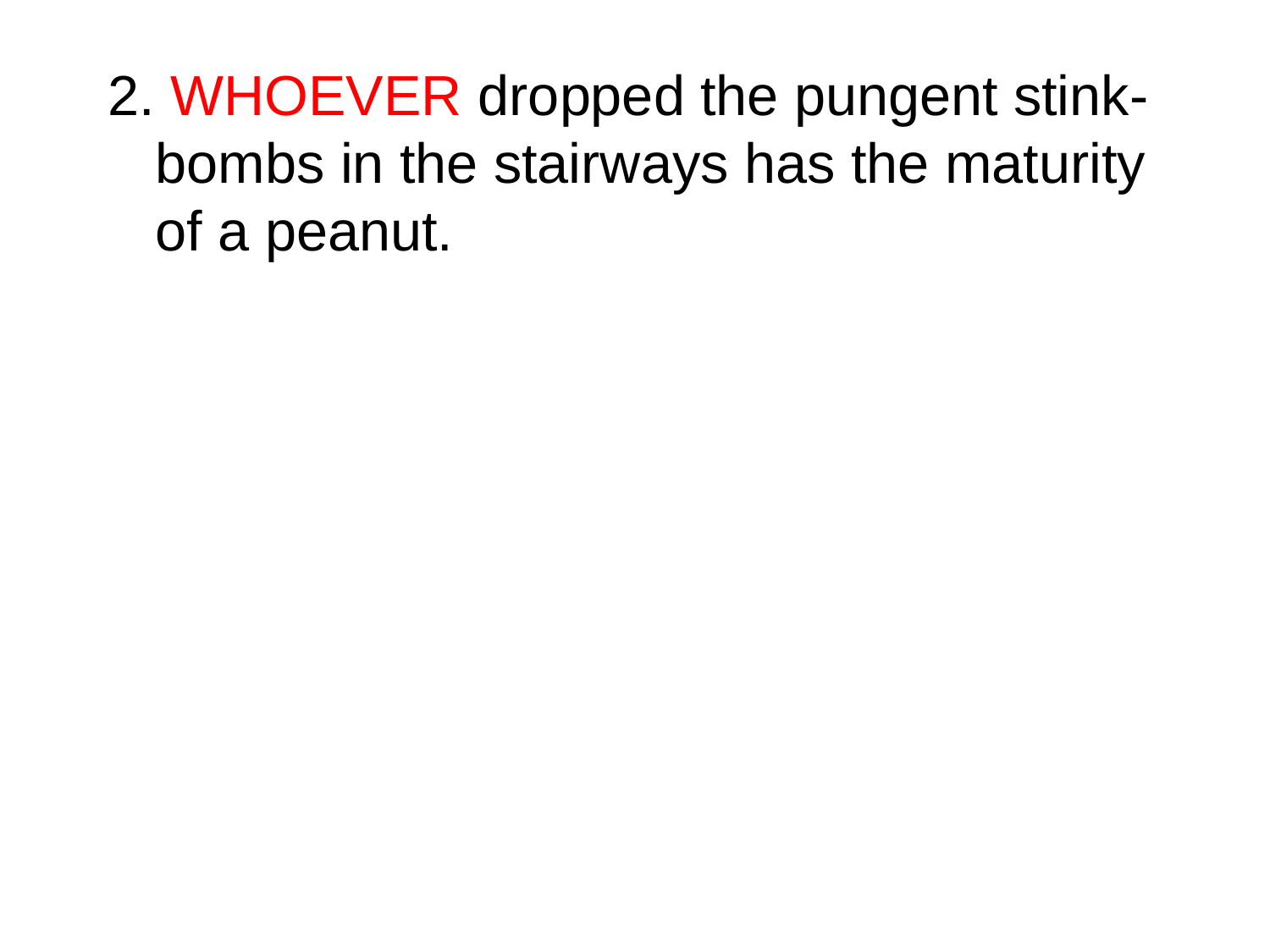

2. WHOEVER dropped the pungent stink-bombs in the stairways has the maturity of a peanut.